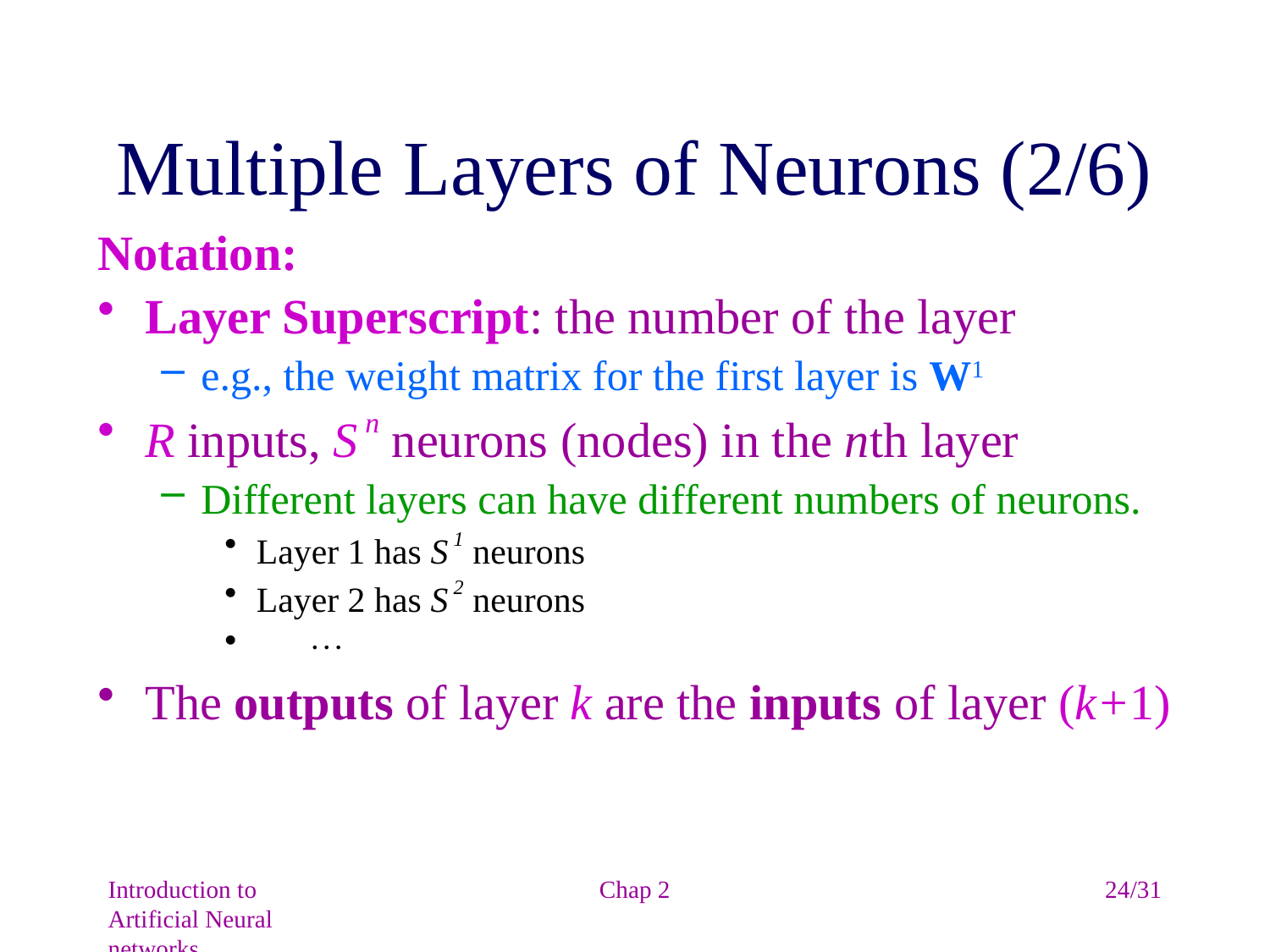

# Multiple Layers of Neurons (2/6)
Notation:
Layer Superscript: the number of the layer
e.g., the weight matrix for the first layer is W1
R inputs, S n neurons (nodes) in the nth layer
Different layers can have different numbers of neurons.
Layer 1 has S 1 neurons
Layer 2 has S 2 neurons
      …
The outputs of layer k are the inputs of layer (k+1)
Introduction to Artificial Neural networks
Chap 2
24/31